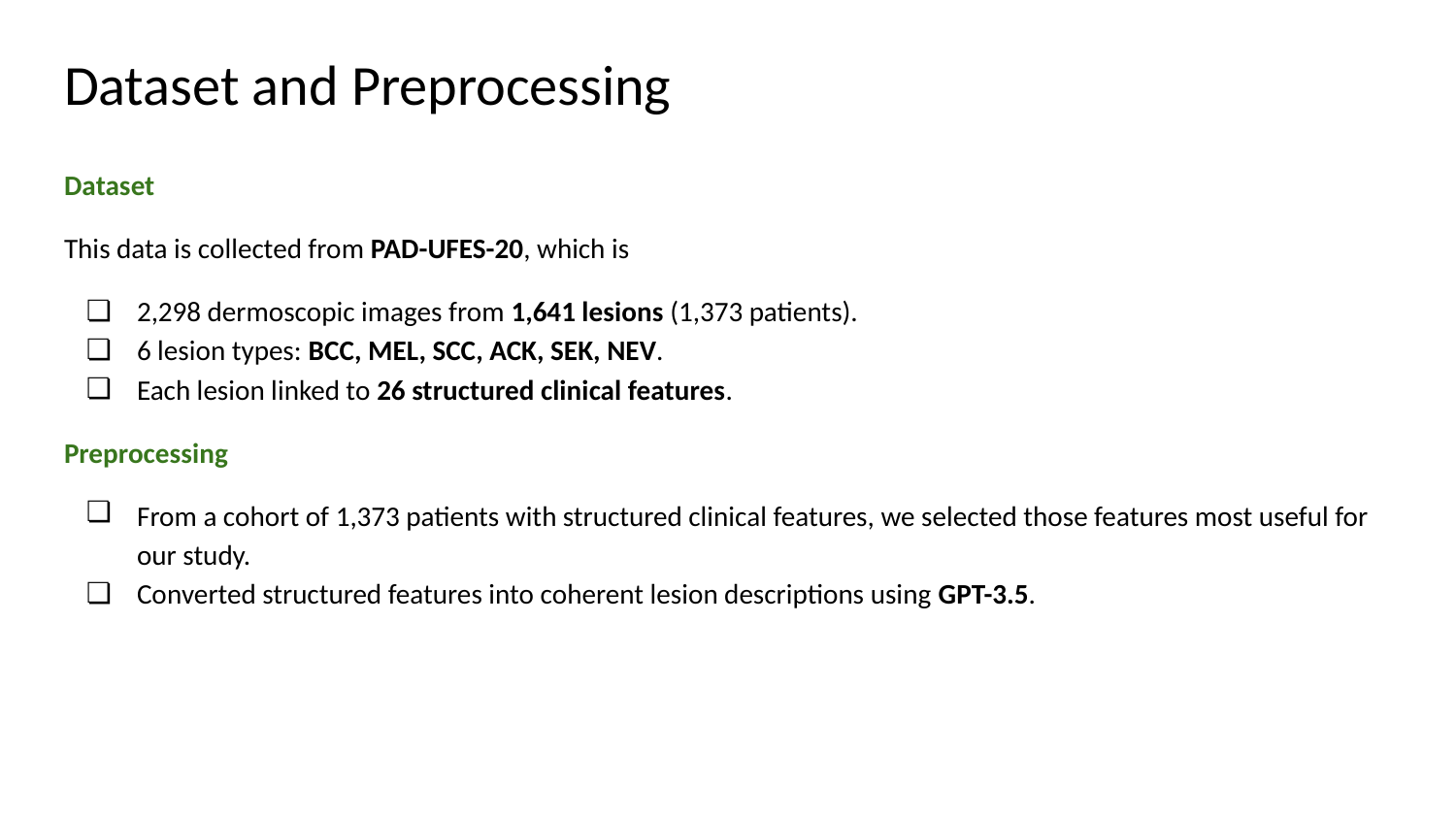

Dataset and Preprocessing
Dataset
This data is collected from PAD-UFES-20, which is
2,298 dermoscopic images from 1,641 lesions (1,373 patients).
6 lesion types: BCC, MEL, SCC, ACK, SEK, NEV.
Each lesion linked to 26 structured clinical features.
Preprocessing
From a cohort of 1,373 patients with structured clinical features, we selected those features most useful for our study.
Converted structured features into coherent lesion descriptions using GPT-3.5.